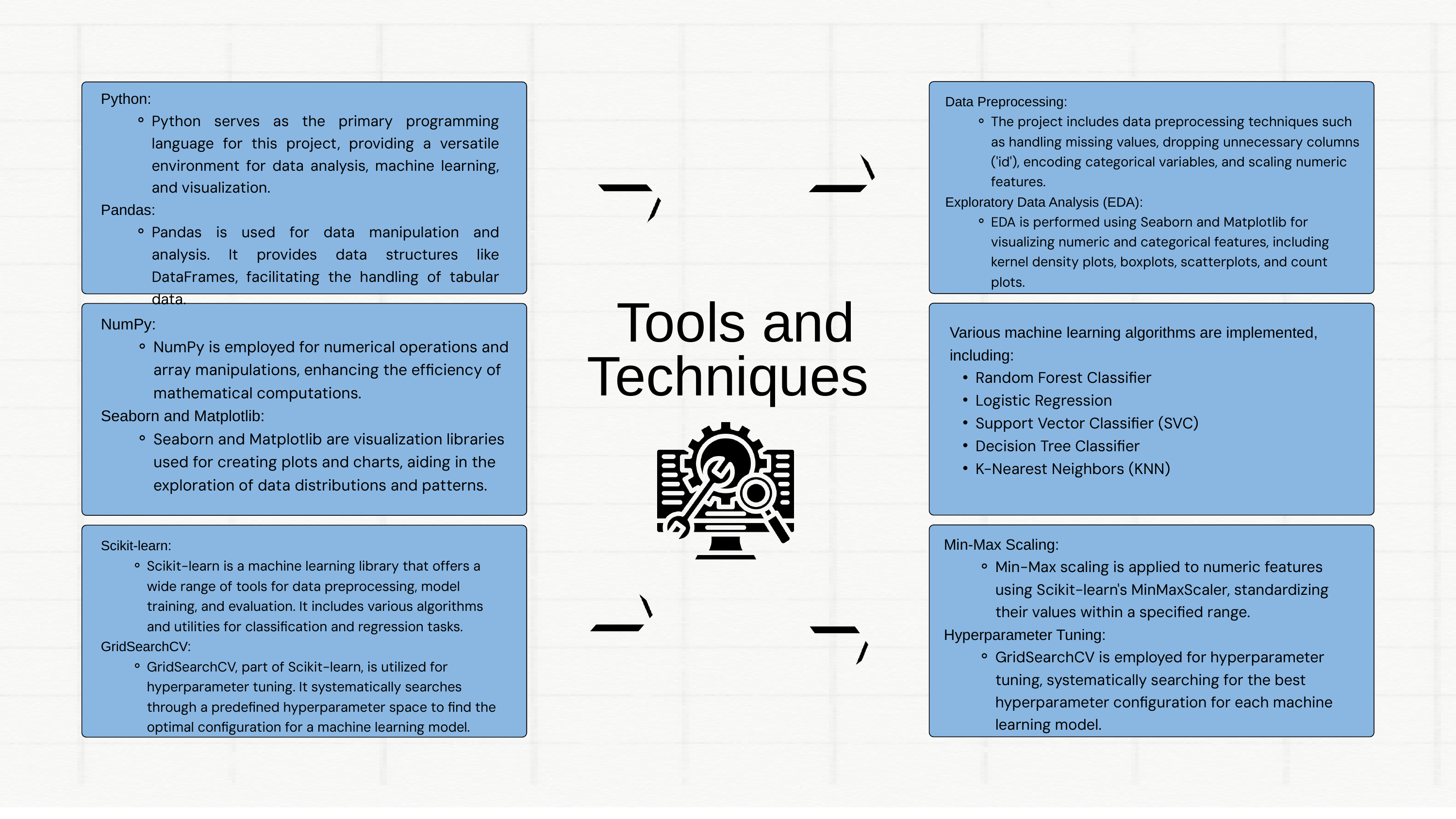

Python:
Python serves as the primary programming language for this project, providing a versatile environment for data analysis, machine learning, and visualization.
Pandas:
Pandas is used for data manipulation and analysis. It provides data structures like DataFrames, facilitating the handling of tabular data.

Data Preprocessing:
The project includes data preprocessing techniques such as handling missing values, dropping unnecessary columns ('id'), encoding categorical variables, and scaling numeric features.
Exploratory Data Analysis (EDA):
EDA is performed using Seaborn and Matplotlib for visualizing numeric and categorical features, including kernel density plots, boxplots, scatterplots, and count plots.

Tools and Techniques

NumPy:
NumPy is employed for numerical operations and array manipulations, enhancing the efficiency of mathematical computations.
Seaborn and Matplotlib:
Seaborn and Matplotlib are visualization libraries used for creating plots and charts, aiding in the exploration of data distributions and patterns.

Various machine learning algorithms are implemented, including:
Random Forest Classifier
Logistic Regression
Support Vector Classifier (SVC)
Decision Tree Classifier
K-Nearest Neighbors (KNN)

Min-Max Scaling:
Min-Max scaling is applied to numeric features using Scikit-learn's MinMaxScaler, standardizing their values within a specified range.
Hyperparameter Tuning:
GridSearchCV is employed for hyperparameter tuning, systematically searching for the best hyperparameter configuration for each machine learning model.

Scikit-learn:
Scikit-learn is a machine learning library that offers a wide range of tools for data preprocessing, model training, and evaluation. It includes various algorithms and utilities for classification and regression tasks.
GridSearchCV:
GridSearchCV, part of Scikit-learn, is utilized for hyperparameter tuning. It systematically searches through a predefined hyperparameter space to find the optimal configuration for a machine learning model.